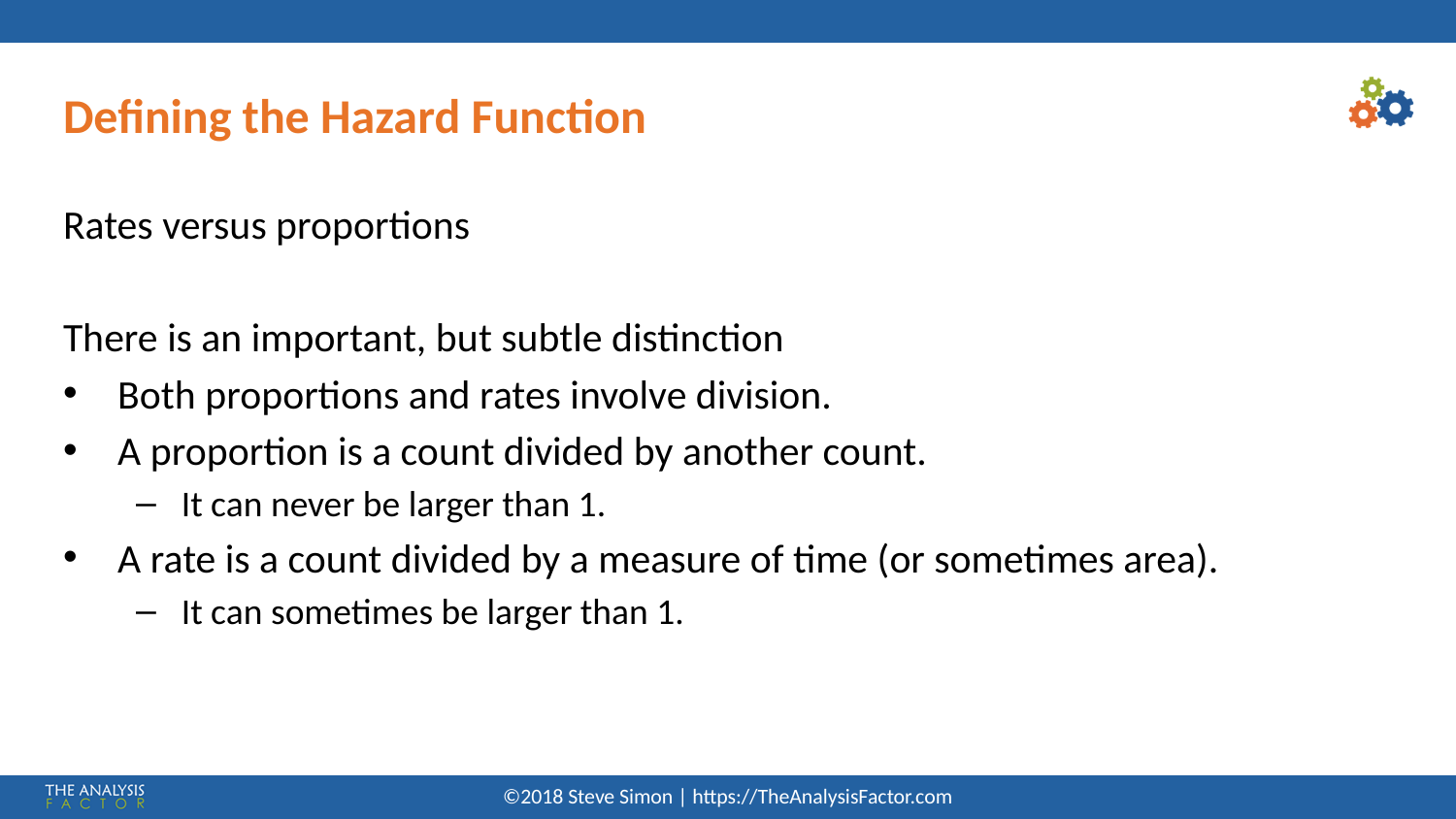

# Defining the Hazard Function
Rates versus proportions

There is an important, but subtle distinction
Both proportions and rates involve division.
A proportion is a count divided by another count.
It can never be larger than 1.
A rate is a count divided by a measure of time (or sometimes area).
It can sometimes be larger than 1.

©2018 Steve Simon | https://TheAnalysisFactor.com